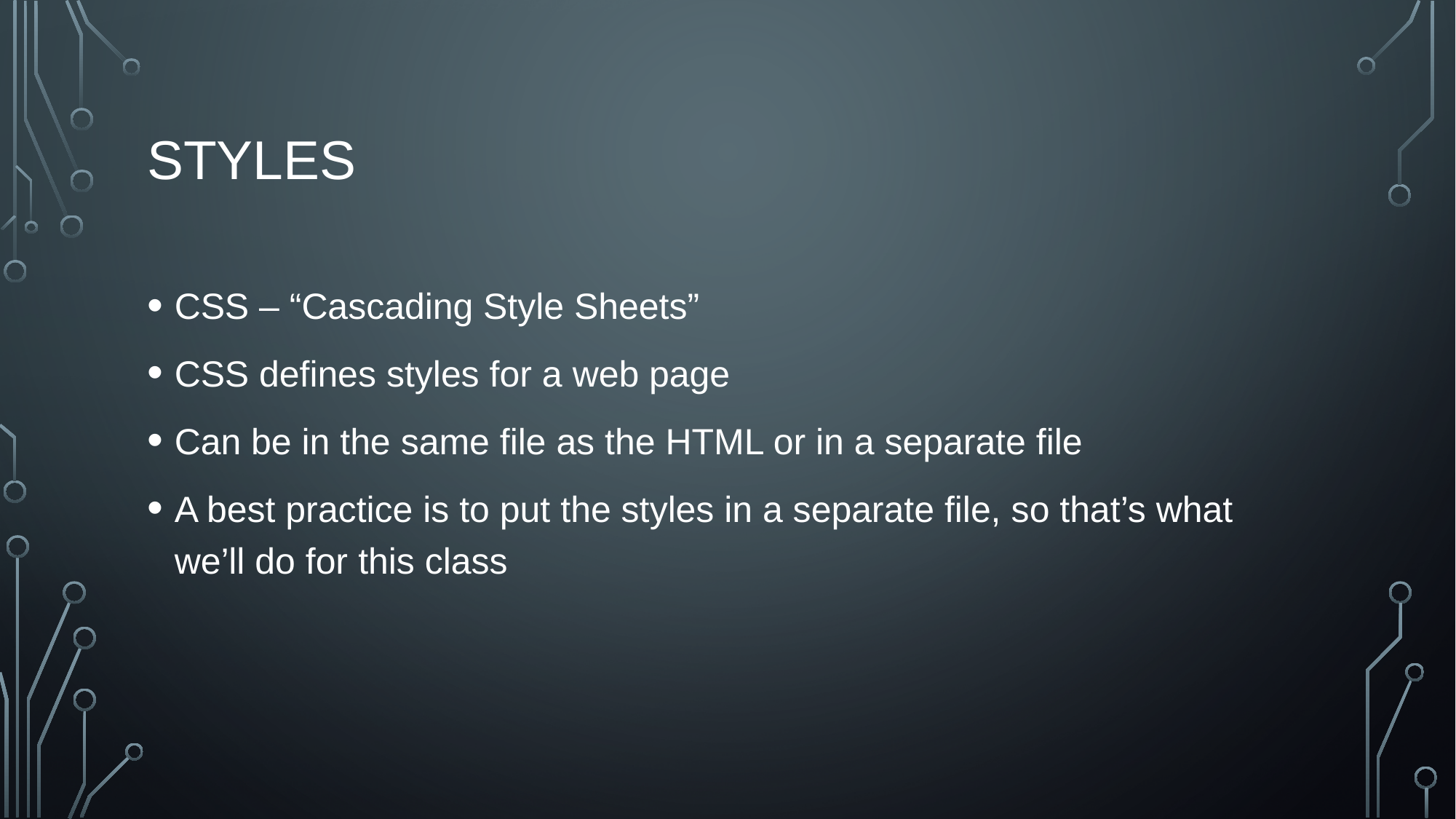

# Styles
CSS – “Cascading Style Sheets”
CSS defines styles for a web page
Can be in the same file as the HTML or in a separate file
A best practice is to put the styles in a separate file, so that’s what we’ll do for this class